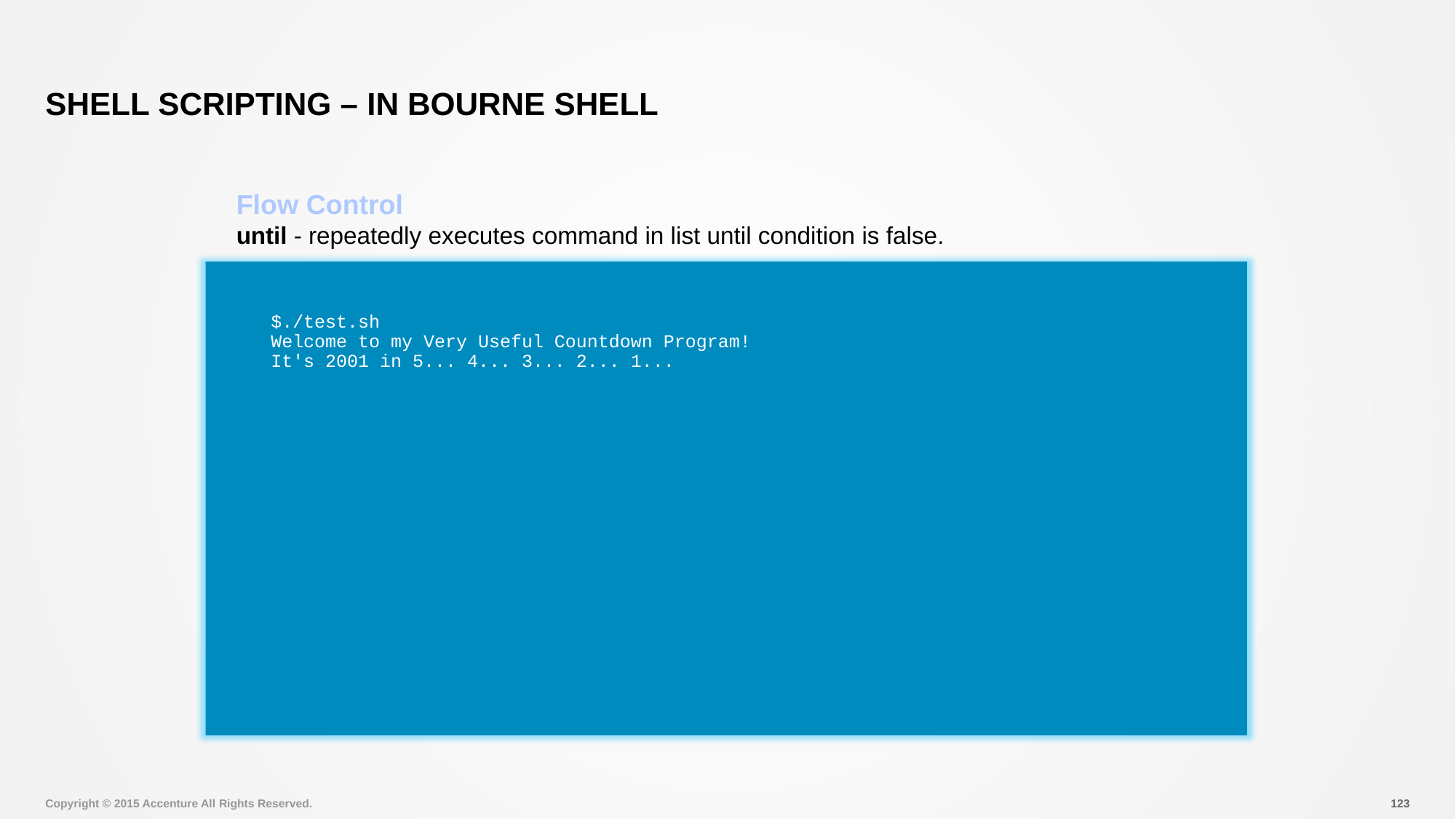

# Shell Scripting – In Bourne Shell

Flow Control
until - repeatedly executes command in list until condition is false.

$./test.sh
Welcome to my Very Useful Countdown Program!
It's 2001 in 5... 4... 3... 2... 1...

Copyright © 2015 Accenture All Rights Reserved.
123